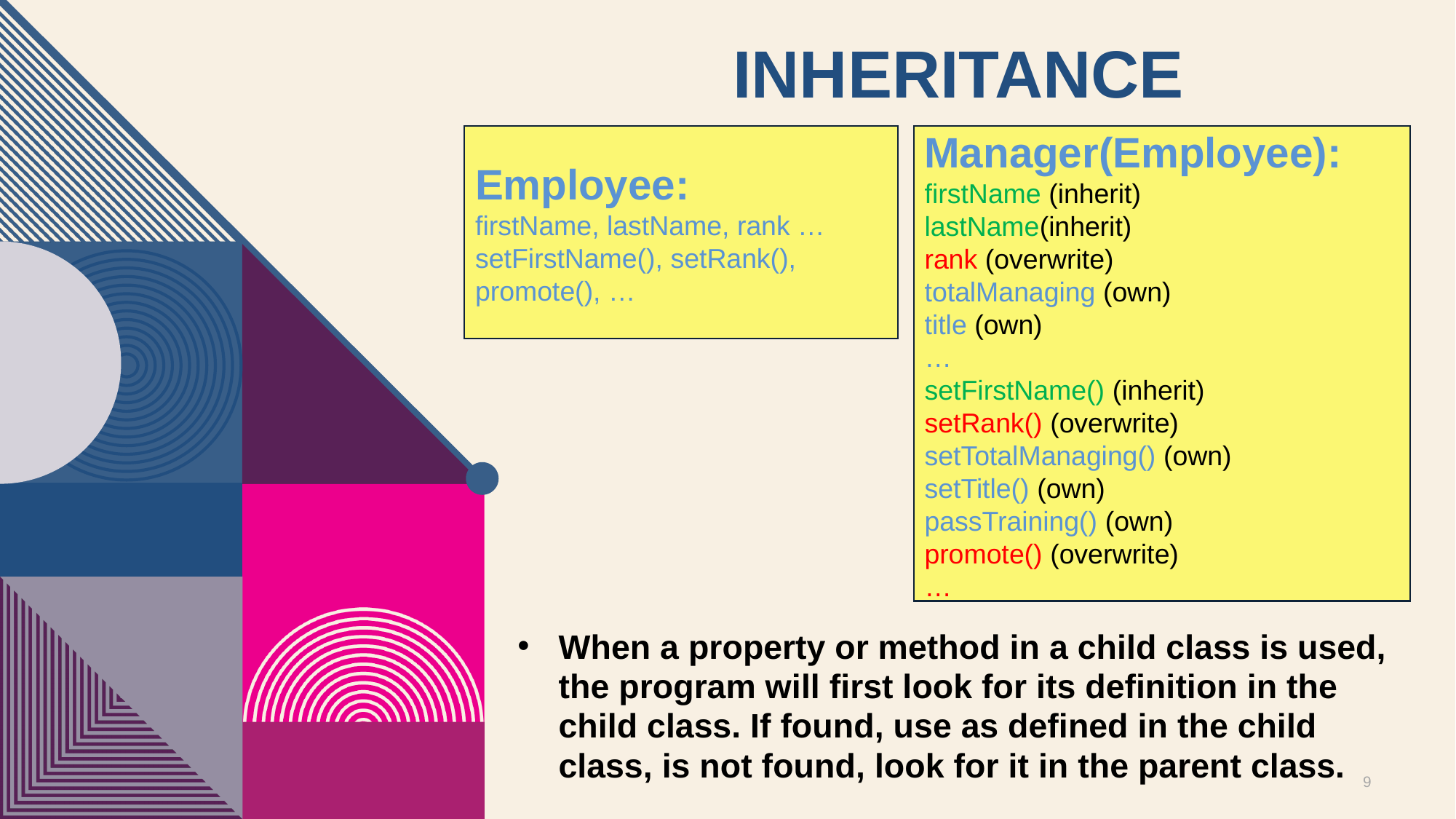

# inheritance
Employee:
firstName, lastName, rank …
setFirstName(), setRank(), promote(), …
Manager(Employee):
firstName (inherit)
lastName(inherit)
rank (overwrite)
totalManaging (own)
title (own)
…
setFirstName() (inherit)
setRank() (overwrite)
setTotalManaging() (own)
setTitle() (own)
passTraining() (own)
promote() (overwrite)
…
When a property or method in a child class is used, the program will first look for its definition in the child class. If found, use as defined in the child class, is not found, look for it in the parent class.
9